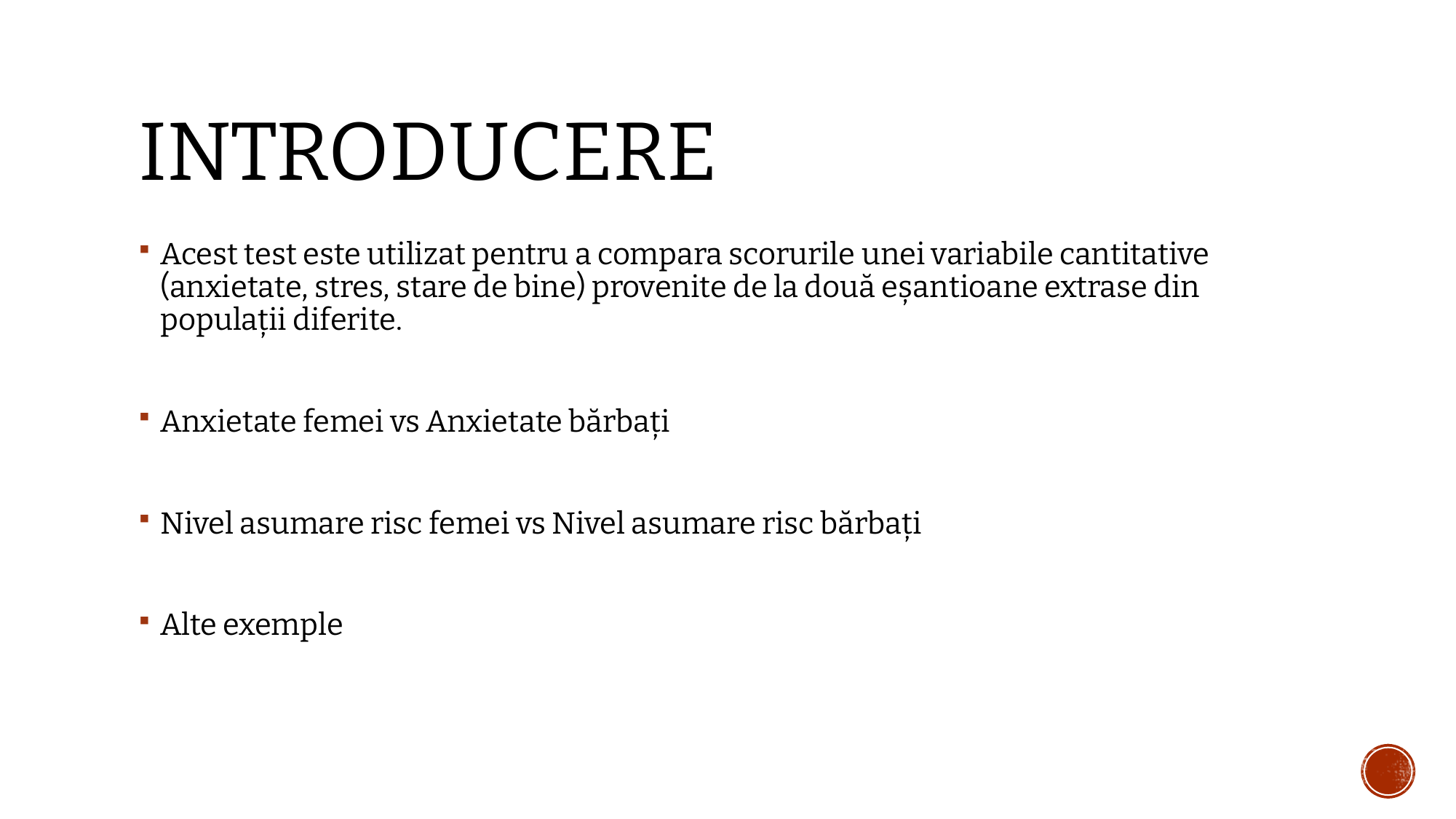

# introducere
Acest test este utilizat pentru a compara scorurile unei variabile cantitative (anxietate, stres, stare de bine) provenite de la două eșantioane extrase din populații diferite.

Anxietate femei vs Anxietate bărbați

Nivel asumare risc femei vs Nivel asumare risc bărbați

Alte exemple